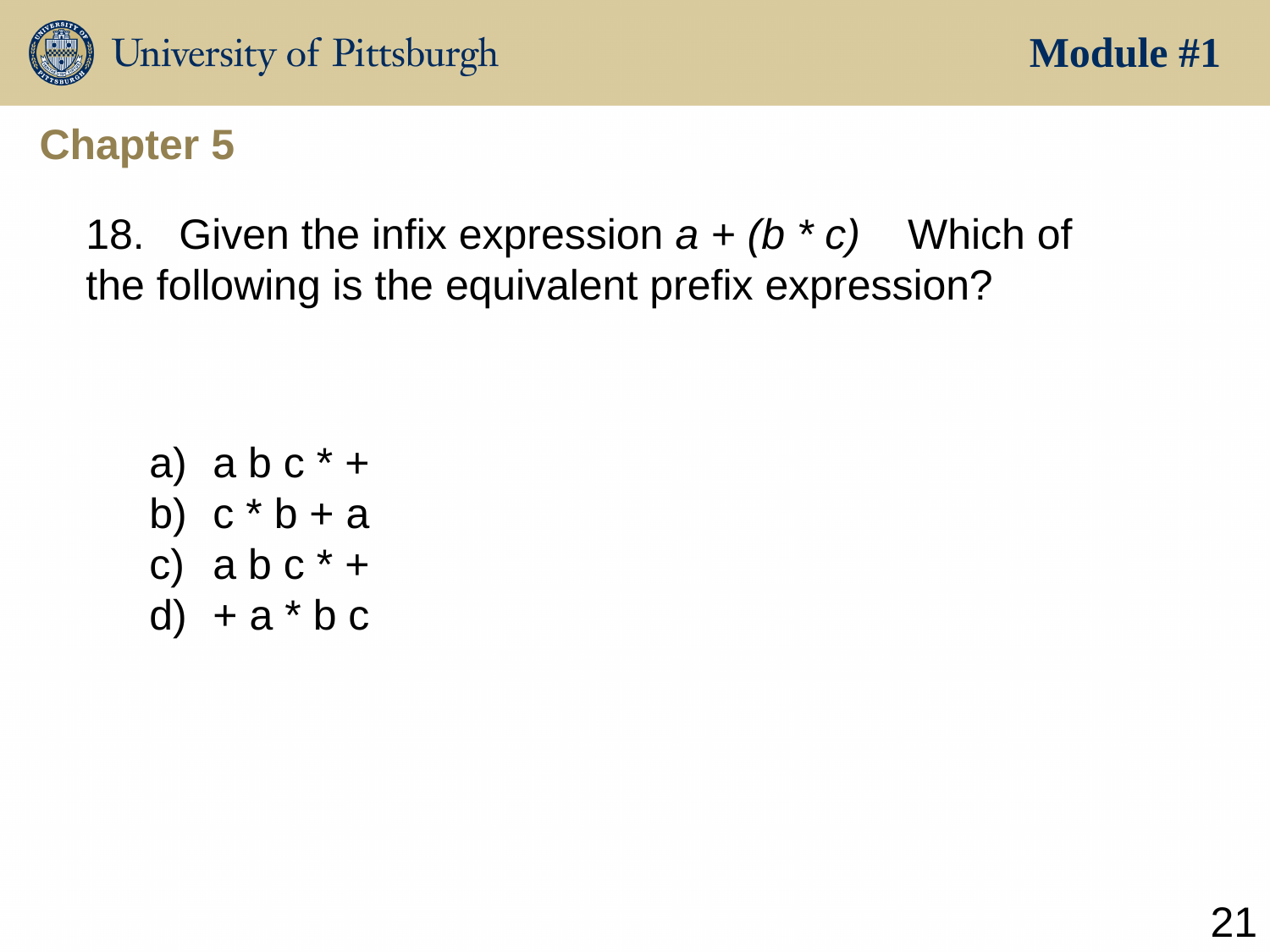

Module #1

Chapter 5
18.   Given the infix expression a + (b * c)    Which of the following is the equivalent prefix expression?

a b c * +
c * b + a
a b c * +
+ a * b c
21